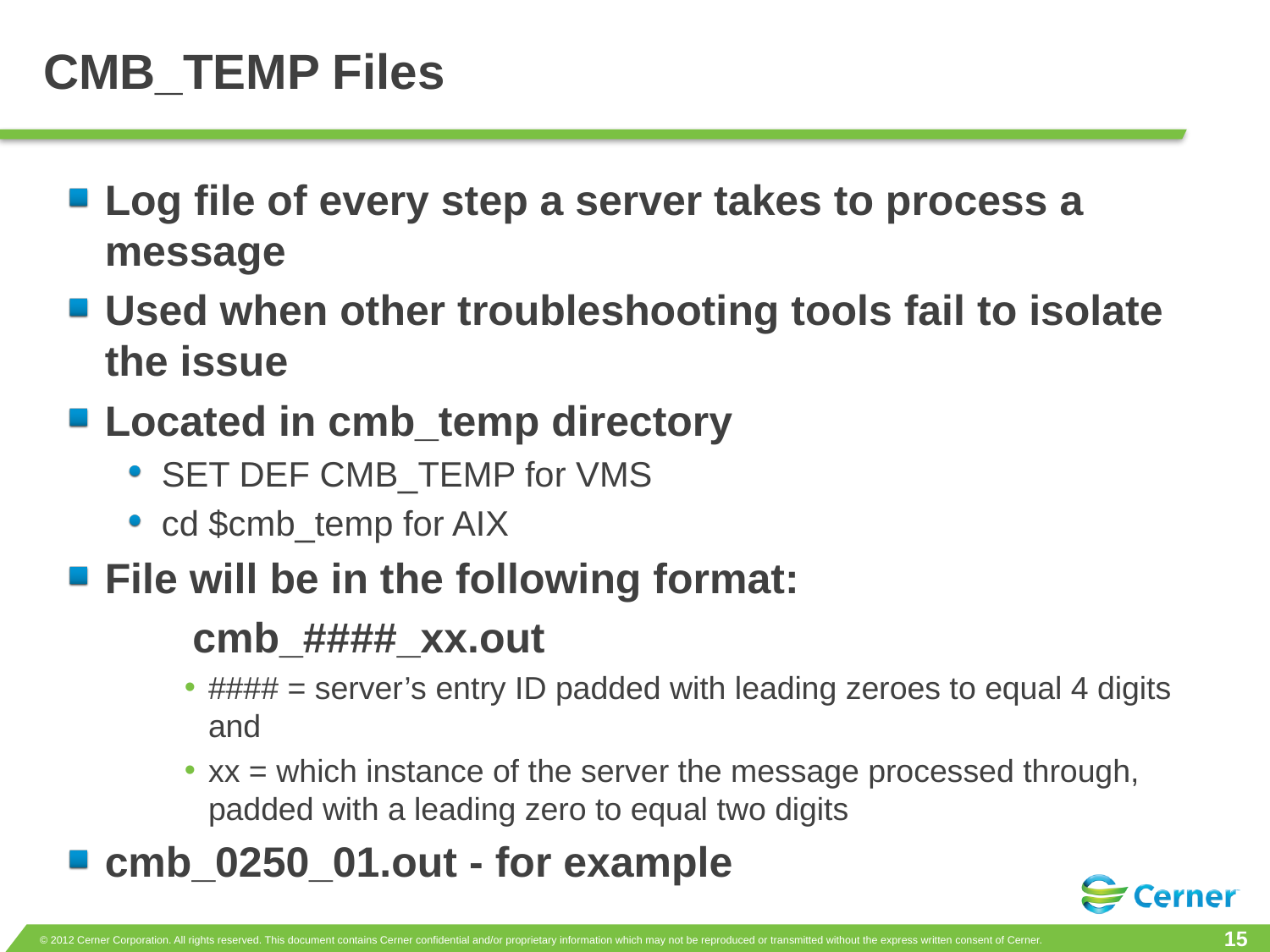

# CMB_TEMP Files
Log file of every step a server takes to process a message
Used when other troubleshooting tools fail to isolate the issue
Located in cmb_temp directory
SET DEF CMB_TEMP for VMS
cd $cmb_temp for AIX
File will be in the following format:
	cmb_####_xx.out
#### = server’s entry ID padded with leading zeroes to equal 4 digits and
xx = which instance of the server the message processed through, padded with a leading zero to equal two digits
cmb_0250_01.out - for example